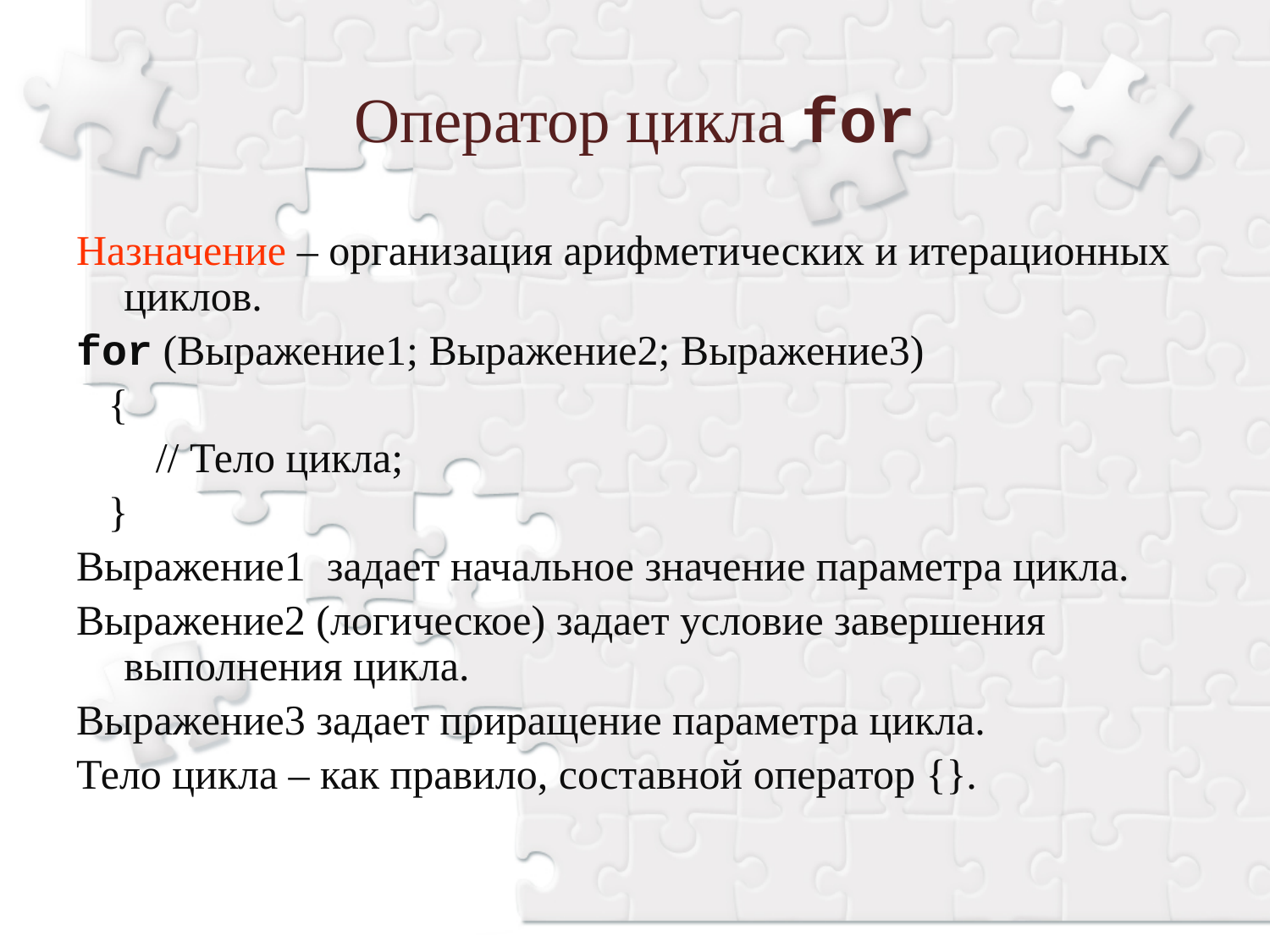

Оператор цикла for
Назначение – организация арифметических и итерационных циклов.
for (Выражение1; Выражение2; Выражение3)
   {
	   // Тело цикла;
   }
Выражение1  задает начальное значение параметра цикла.
Выражение2 (логическое) задает условие завершения выполнения цикла.
Выражение3 задает приращение параметра цикла.
Тело цикла – как правило, составной оператор {}.